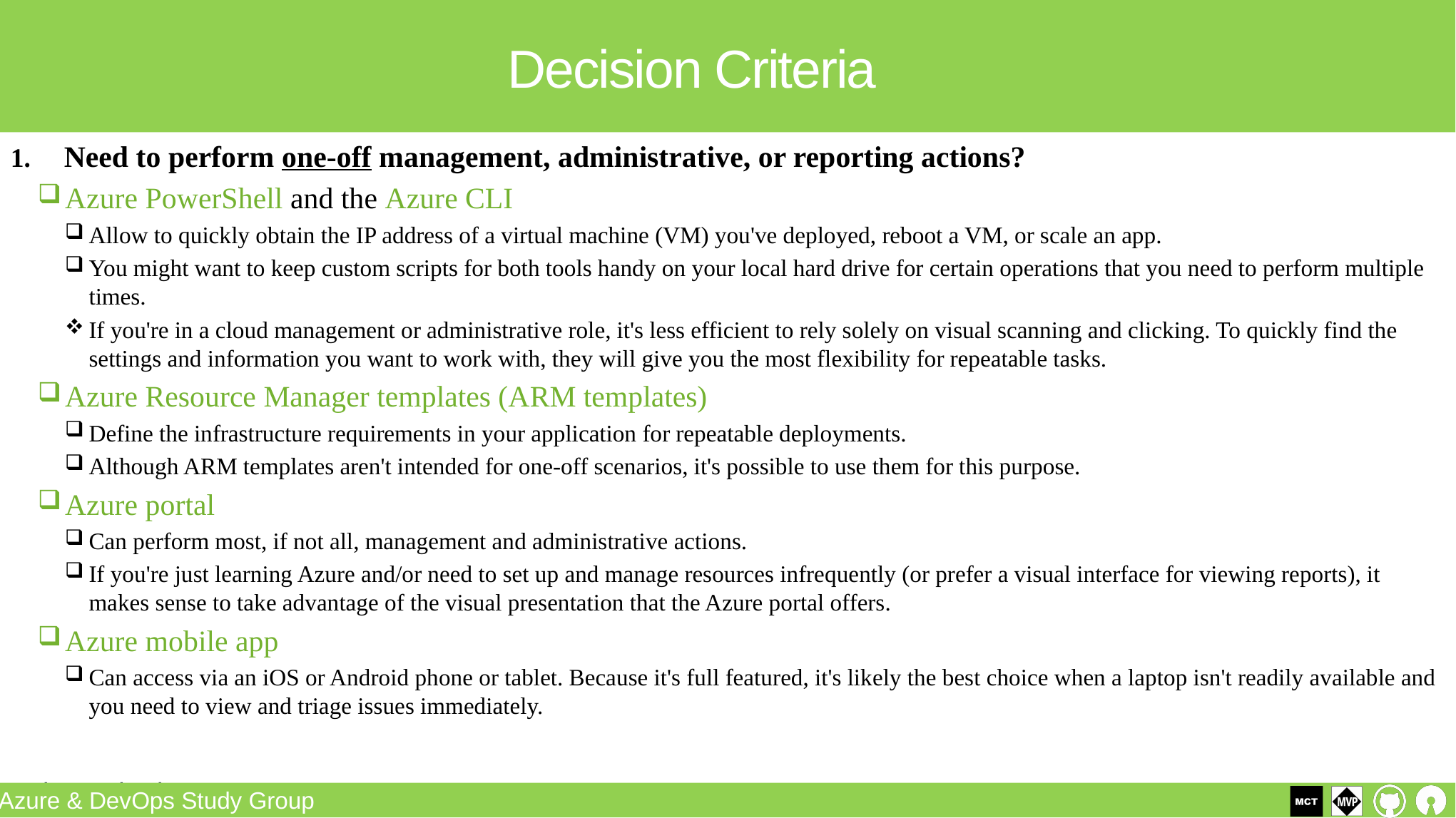

Decision Criteria
Need to perform one-off management, administrative, or reporting actions?
Azure PowerShell and the Azure CLI
Allow to quickly obtain the IP address of a virtual machine (VM) you've deployed, reboot a VM, or scale an app.
You might want to keep custom scripts for both tools handy on your local hard drive for certain operations that you need to perform multiple times.
If you're in a cloud management or administrative role, it's less efficient to rely solely on visual scanning and clicking. To quickly find the settings and information you want to work with, they will give you the most flexibility for repeatable tasks.
Azure Resource Manager templates (ARM templates)
Define the infrastructure requirements in your application for repeatable deployments.
Although ARM templates aren't intended for one-off scenarios, it's possible to use them for this purpose.
Azure portal
Can perform most, if not all, management and administrative actions.
If you're just learning Azure and/or need to set up and manage resources infrequently (or prefer a visual interface for viewing reports), it makes sense to take advantage of the visual presentation that the Azure portal offers.
Azure mobile app
Can access via an iOS or Android phone or tablet. Because it's full featured, it's likely the best choice when a laptop isn't readily available and you need to view and triage issues immediately.